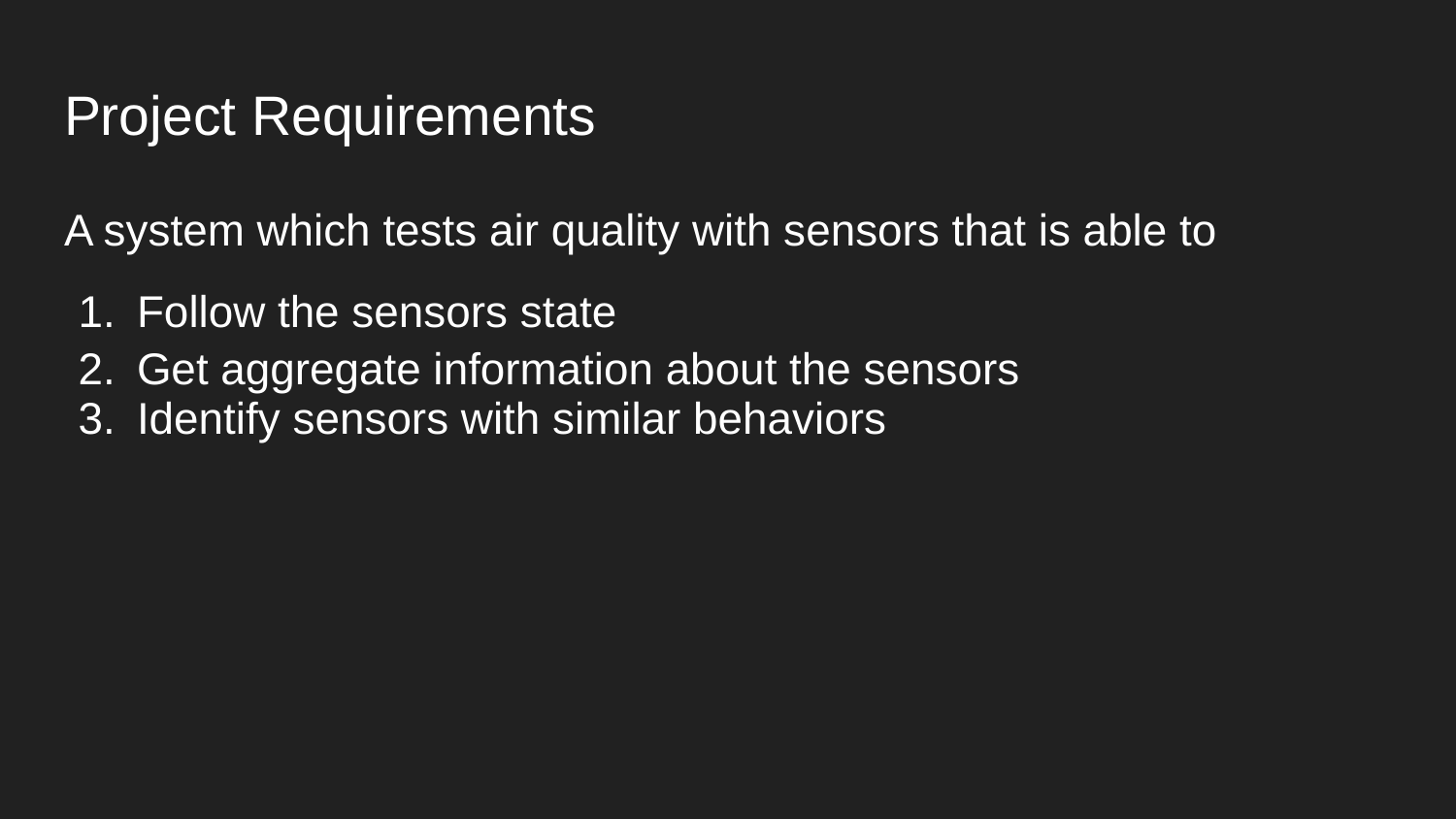

# Project Requirements
A system which tests air quality with sensors that is able to
Follow the sensors state
Get aggregate information about the sensors
Identify sensors with similar behaviors